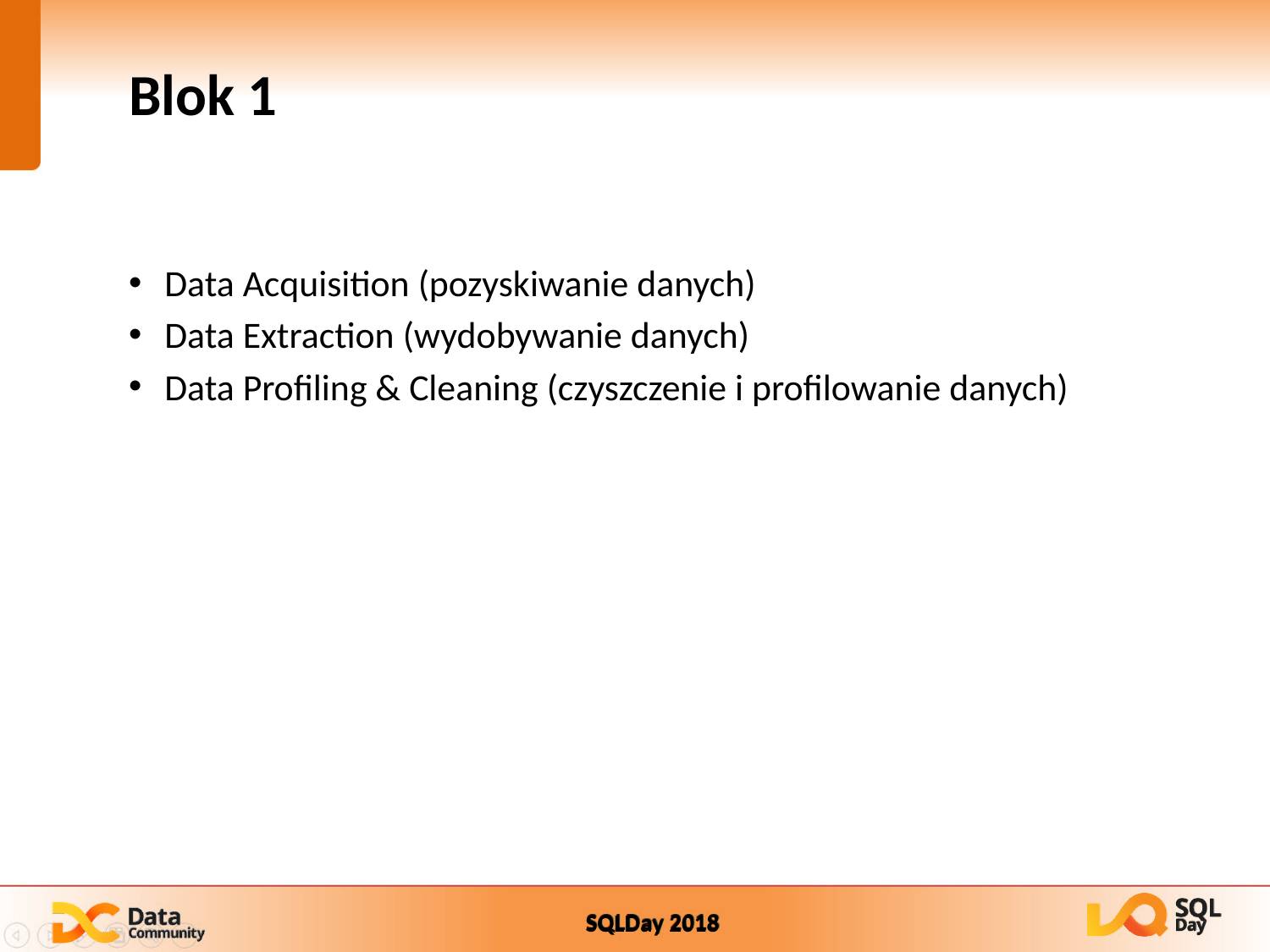

Blok 1
Data Acquisition (pozyskiwanie danych)
Data Extraction (wydobywanie danych)
Data Profiling & Cleaning (czyszczenie i profilowanie danych)